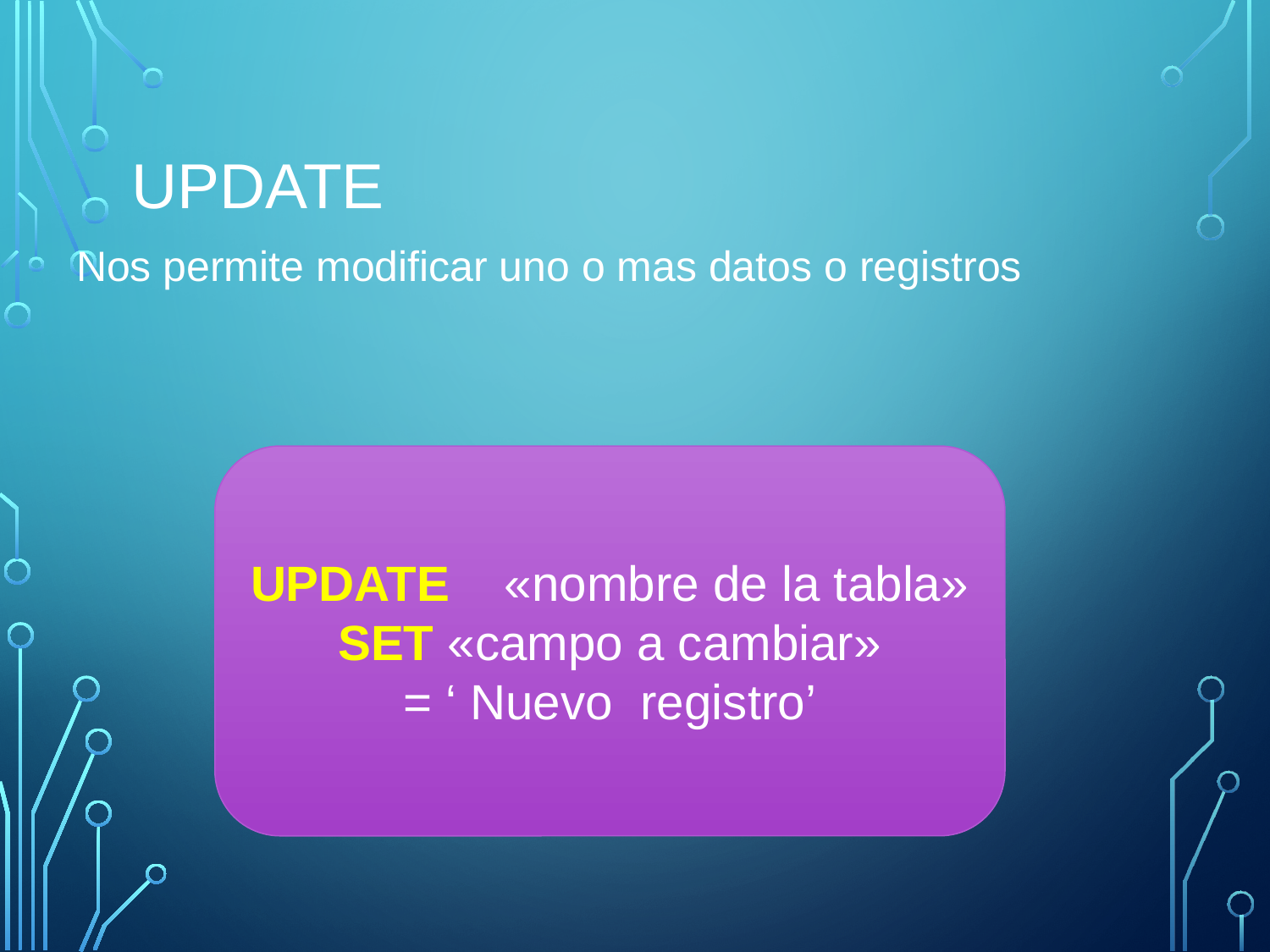

# UPDATE
Nos permite modificar uno o mas datos o registros
UPDATE    «nombre de la tabla»
SET «campo a cambiar»
= ‘ Nuevo  registro’